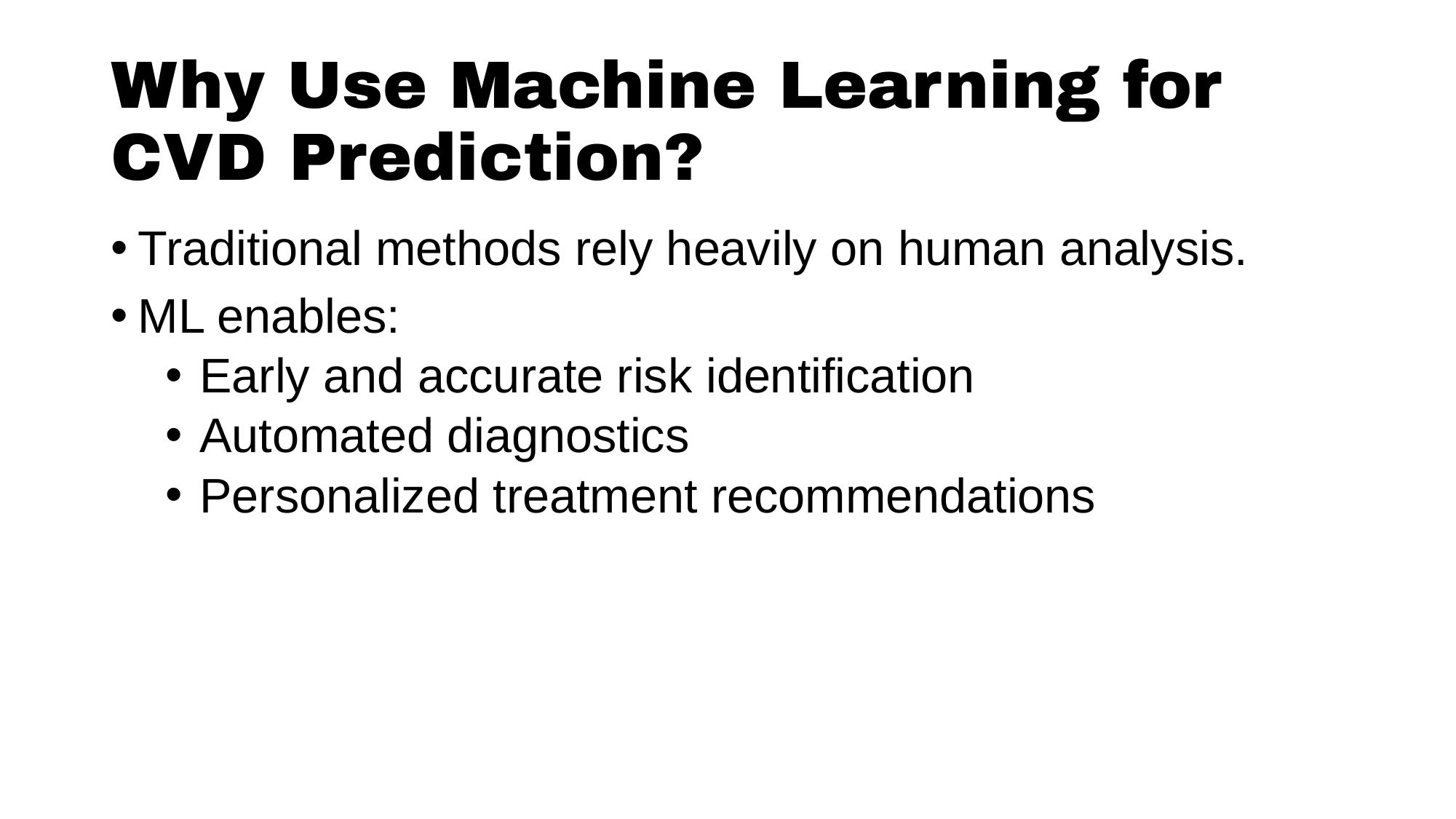

# Why Use Machine Learning for CVD Prediction?
Traditional methods rely heavily on human analysis.
ML enables:
Early and accurate risk identification
Automated diagnostics
Personalized treatment recommendations